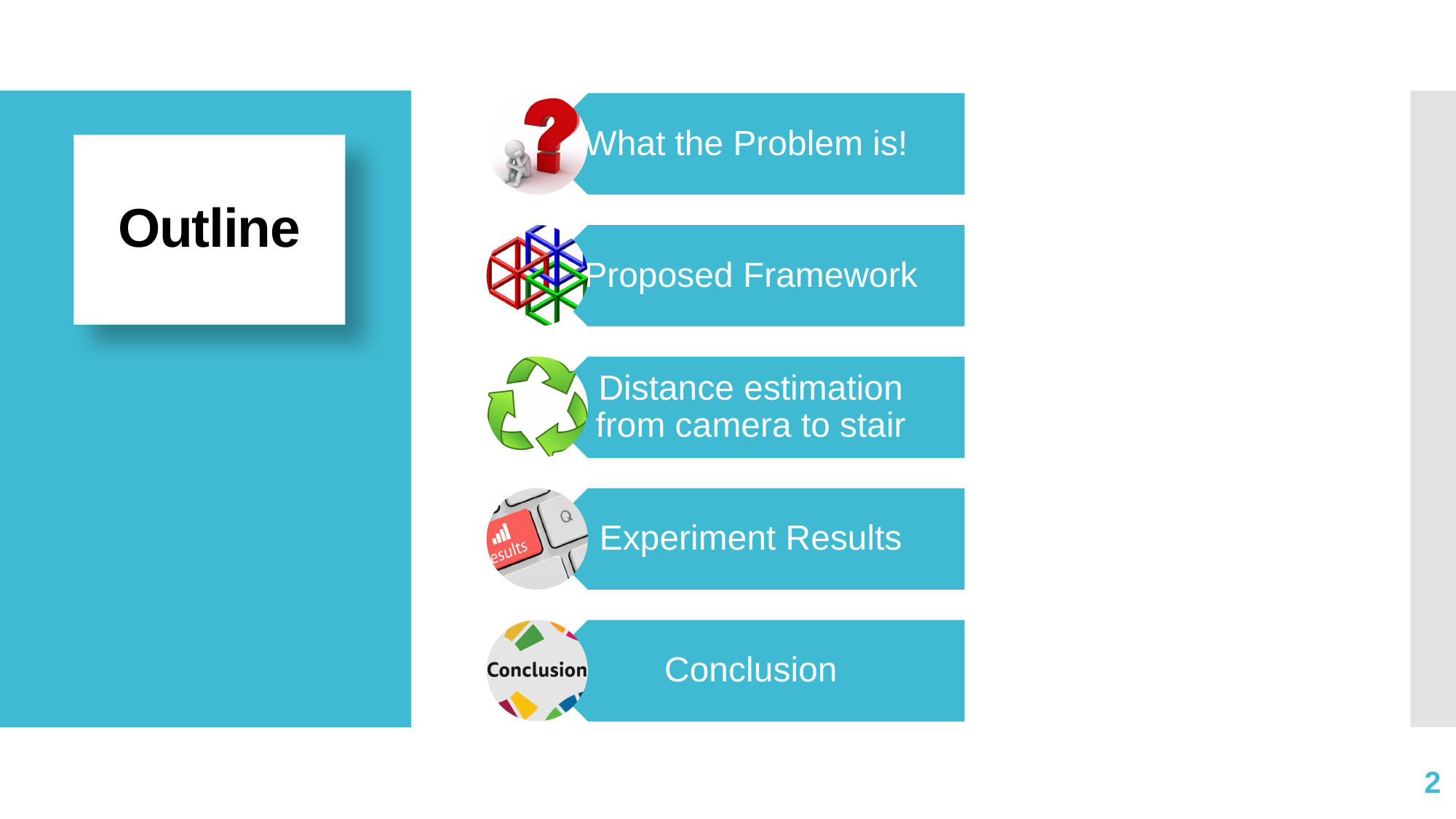

What the Problem is!
Proposed Framework
Distance estimation from camera to stair
Experiment Results
Conclusion
# Outline
2